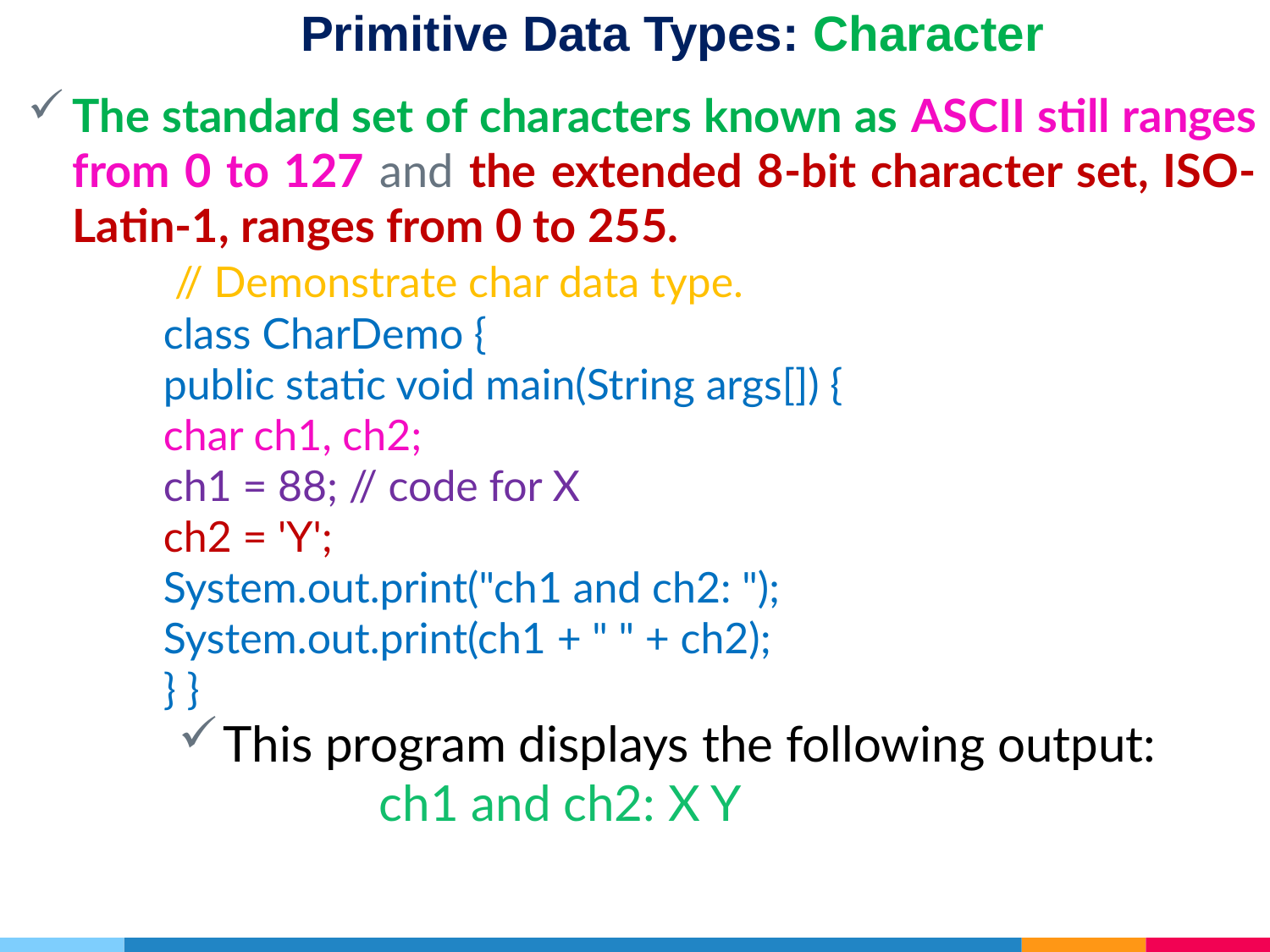

# Primitive Data Types: Character
The standard set of characters known as ASCII still ranges from 0 to 127 and the extended 8-bit character set, ISO-Latin-1, ranges from 0 to 255.
 // Demonstrate char data type.
class CharDemo {
public static void main(String args[]) {
char ch1, ch2;
ch1 = 88; // code for X
ch2 = 'Y';
System.out.print("ch1 and ch2: ");
System.out.print(ch1 + " " + ch2);
} }
This program displays the following output:
                 ch1 and ch2: X Y